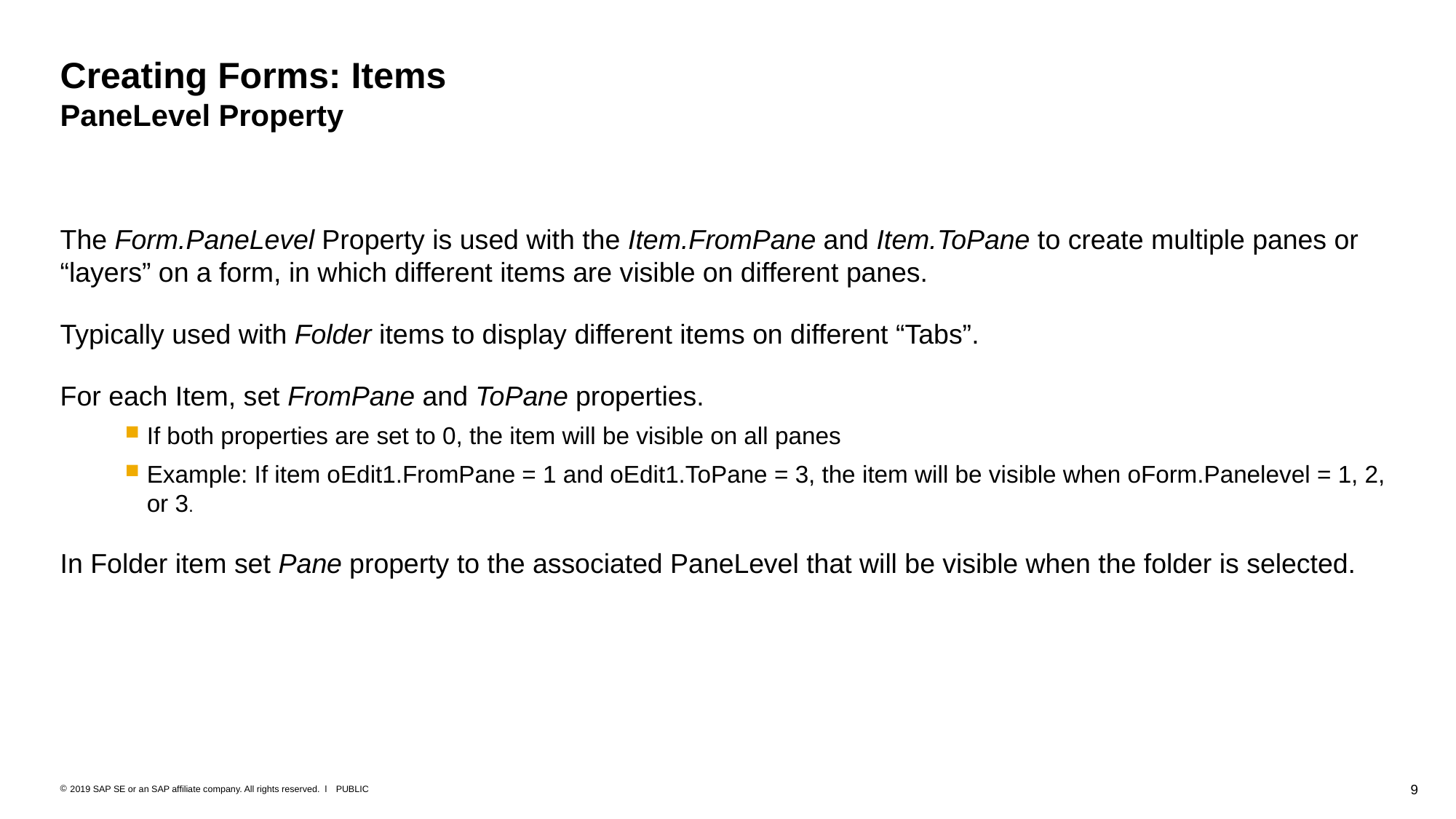

# Creating Forms: Items PaneLevel Property
The Form.PaneLevel Property is used with the Item.FromPane and Item.ToPane to create multiple panes or “layers” on a form, in which different items are visible on different panes.

Typically used with Folder items to display different items on different “Tabs”.

For each Item, set FromPane and ToPane properties.
If both properties are set to 0, the item will be visible on all panes
Example: If item oEdit1.FromPane = 1 and oEdit1.ToPane = 3, the item will be visible when oForm.Panelevel = 1, 2, or 3.

In Folder item set Pane property to the associated PaneLevel that will be visible when the folder is selected.